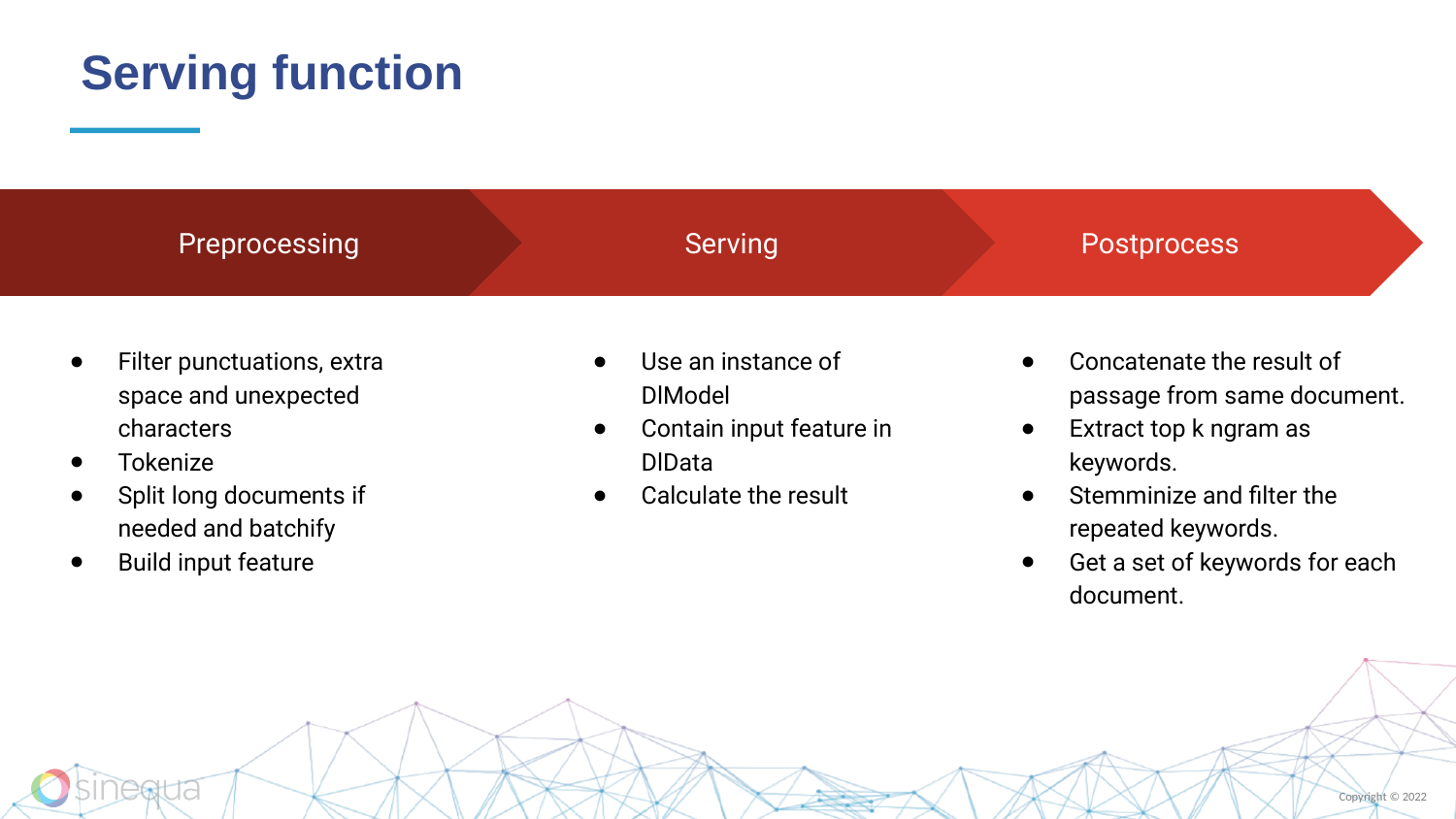

# Serving function
Serving
Use an instance of DlModel
Contain input feature in DlData
Calculate the result
Postprocess
Concatenate the result of passage from same document.
Extract top k ngram as keywords.
Stemminize and filter the repeated keywords.
Get a set of keywords for each document.

Preprocessing
Filter punctuations, extra space and unexpected characters
Tokenize
Split long documents if needed and batchify
Build input feature